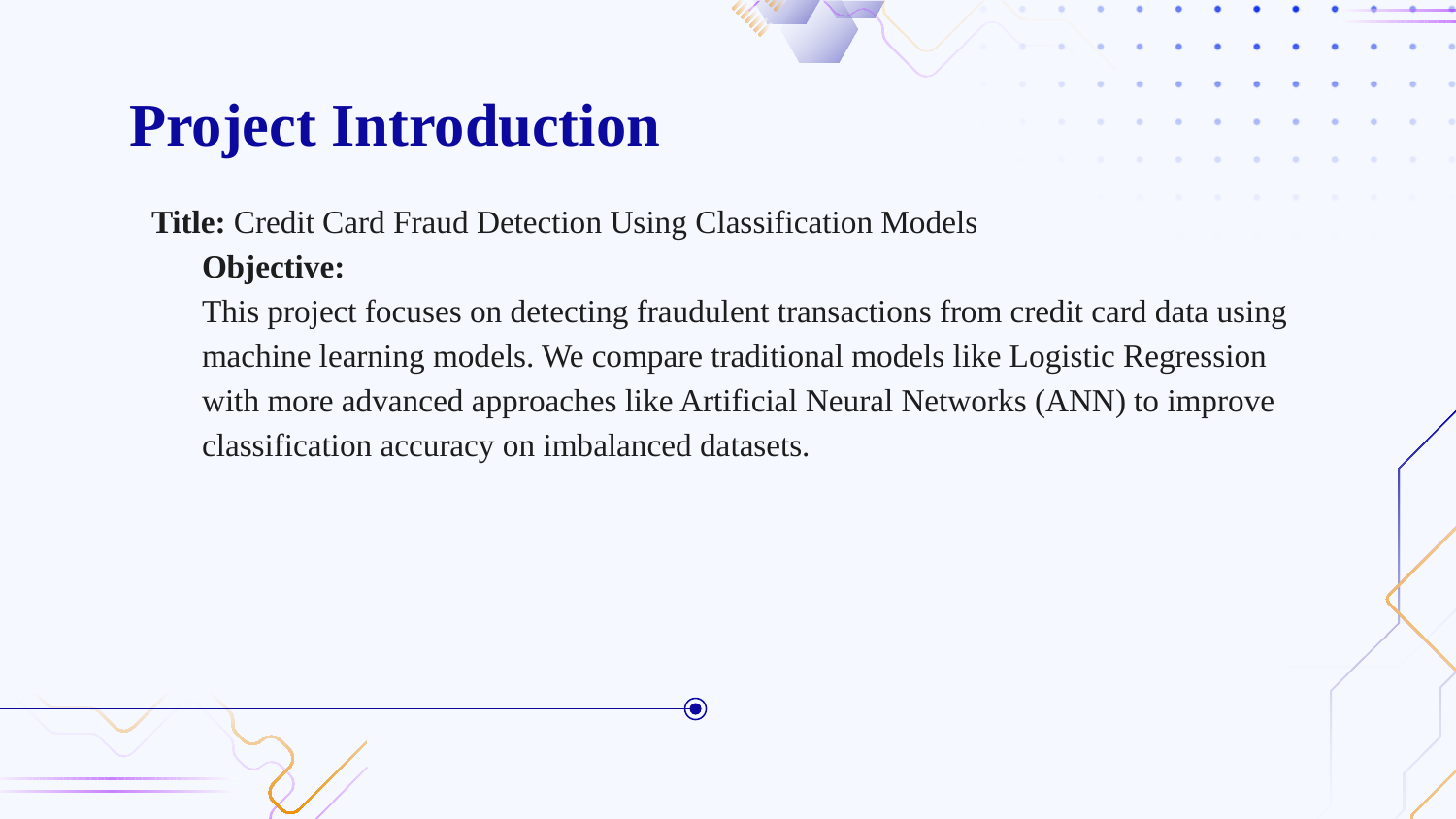

# Project Introduction
Title: Credit Card Fraud Detection Using Classification Models
Objective:
This project focuses on detecting fraudulent transactions from credit card data using machine learning models. We compare traditional models like Logistic Regression with more advanced approaches like Artificial Neural Networks (ANN) to improve classification accuracy on imbalanced datasets.